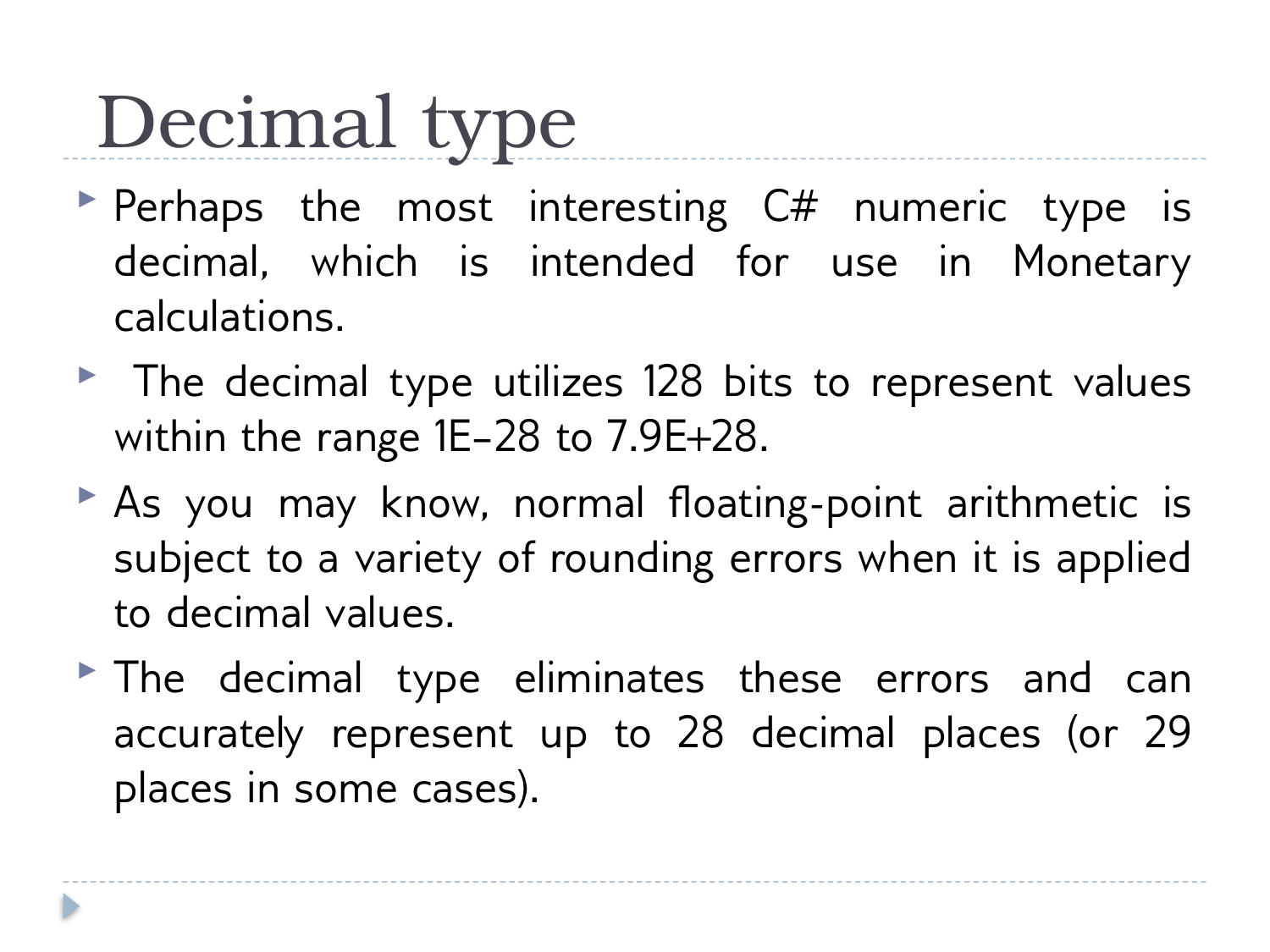

# Decimal type
Perhaps the most interesting C# numeric type is decimal, which is intended for use in Monetary calculations.
 The decimal type utilizes 128 bits to represent values within the range 1E–28 to 7.9E+28.
As you may know, normal floating-point arithmetic is subject to a variety of rounding errors when it is applied to decimal values.
The decimal type eliminates these errors and can accurately represent up to 28 decimal places (or 29 places in some cases).